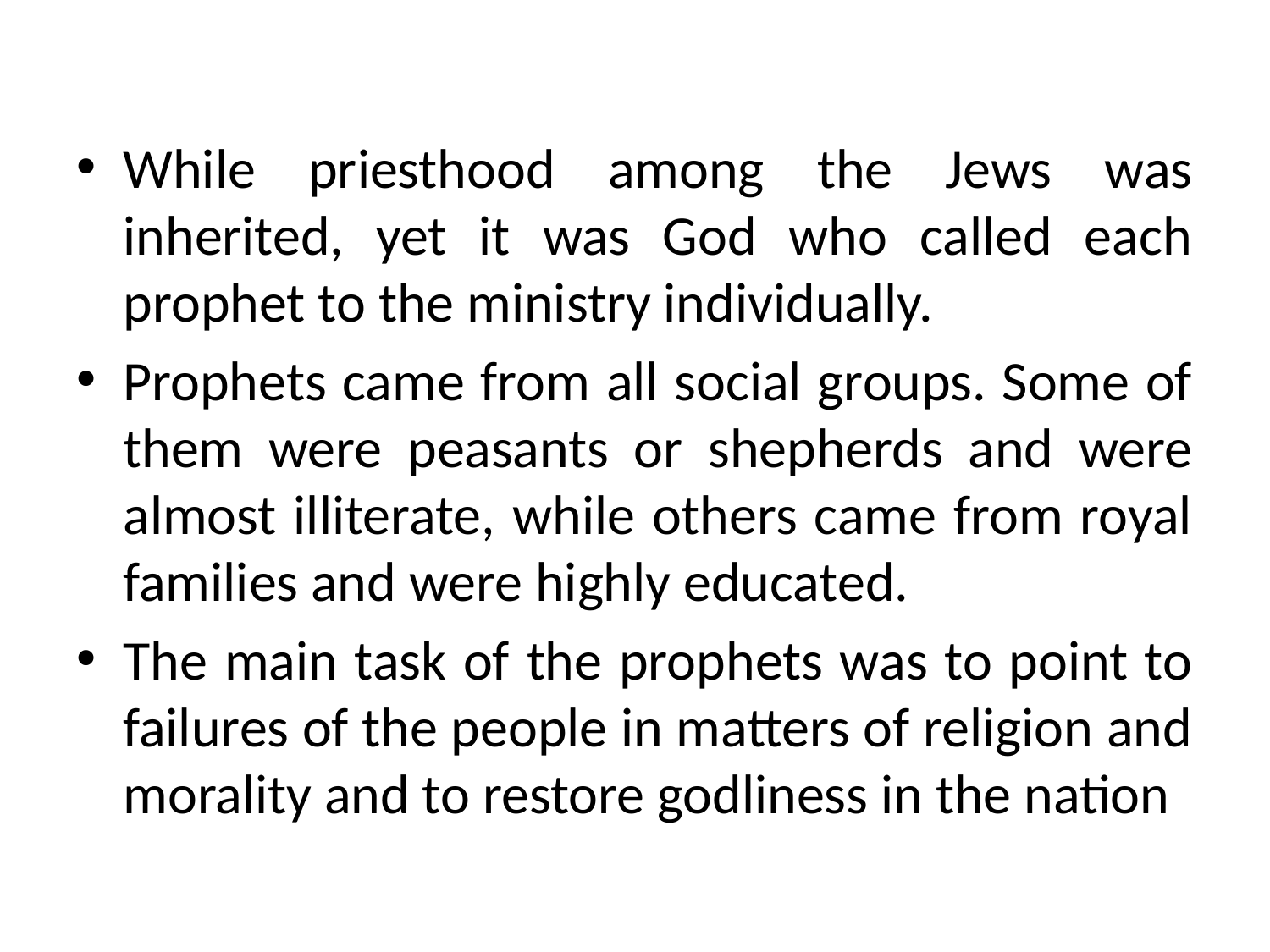

#
While priesthood among the Jews was inherited, yet it was God who called each prophet to the ministry individually.
Prophets came from all social groups. Some of them were peasants or shepherds and were almost illiterate, while others came from royal families and were highly educated.
The main task of the prophets was to point to failures of the people in matters of religion and morality and to restore godliness in the nation